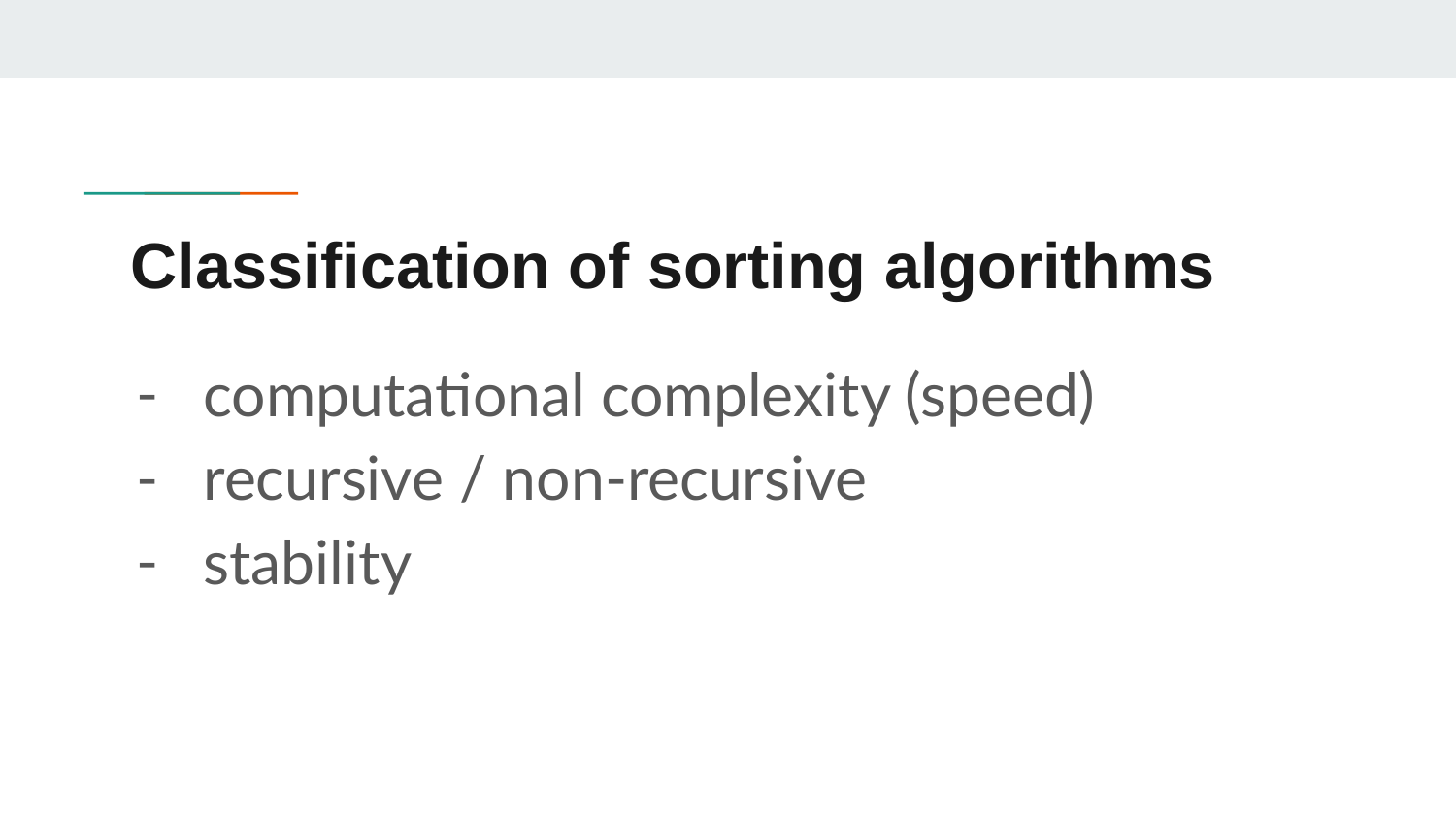

# Classification of sorting algorithms
computational complexity (speed)
recursive / non-recursive
stability